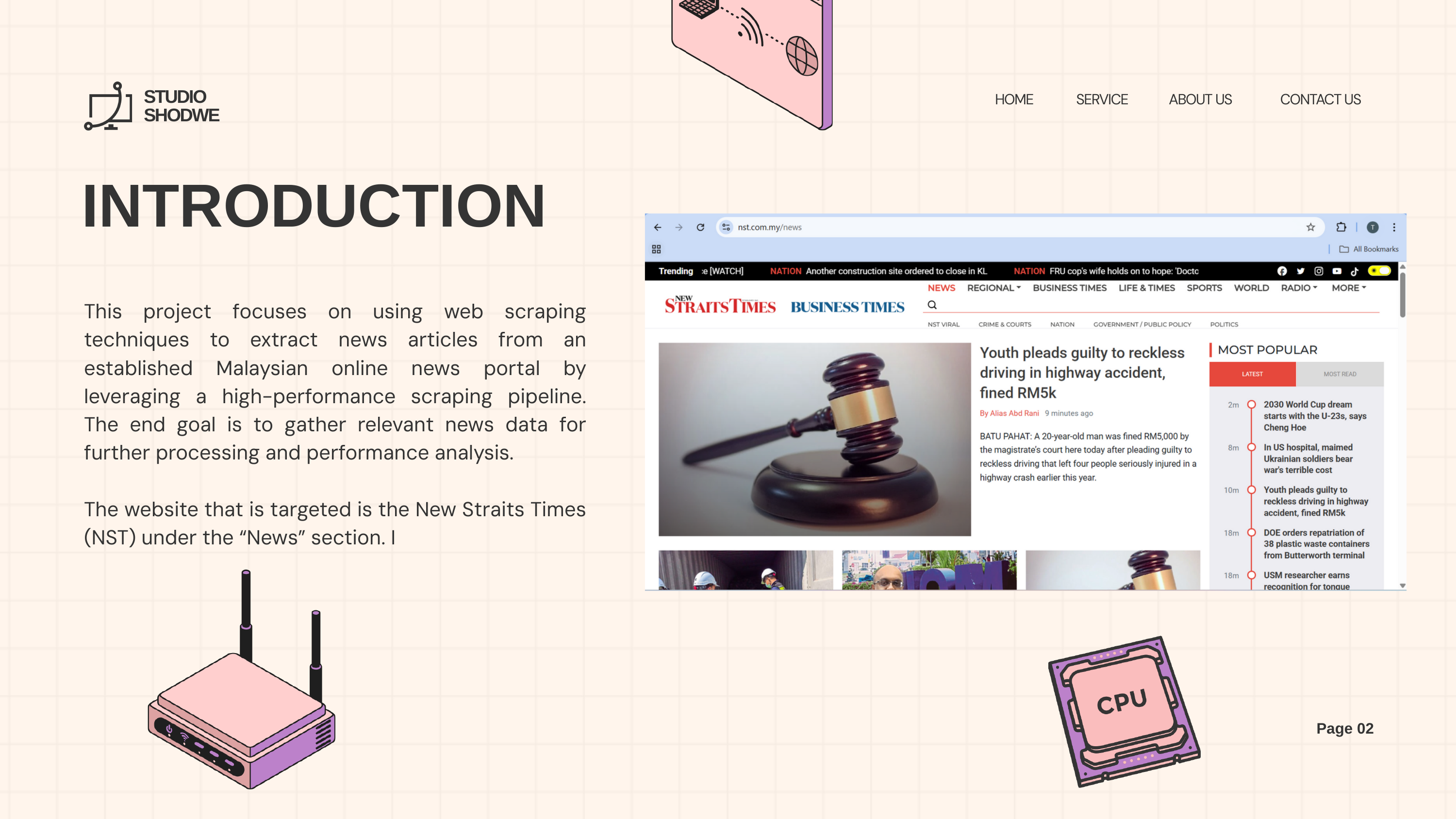

STUDIO SHODWE
HOME
SERVICE
ABOUT US
CONTACT US
INTRODUCTION

This project focuses on using web scraping techniques to extract news articles from an established Malaysian online news portal by leveraging a high-performance scraping pipeline. The end goal is to gather relevant news data for further processing and performance analysis.

The website that is targeted is the New Straits Times (NST) under the “News” section. I

Page 02